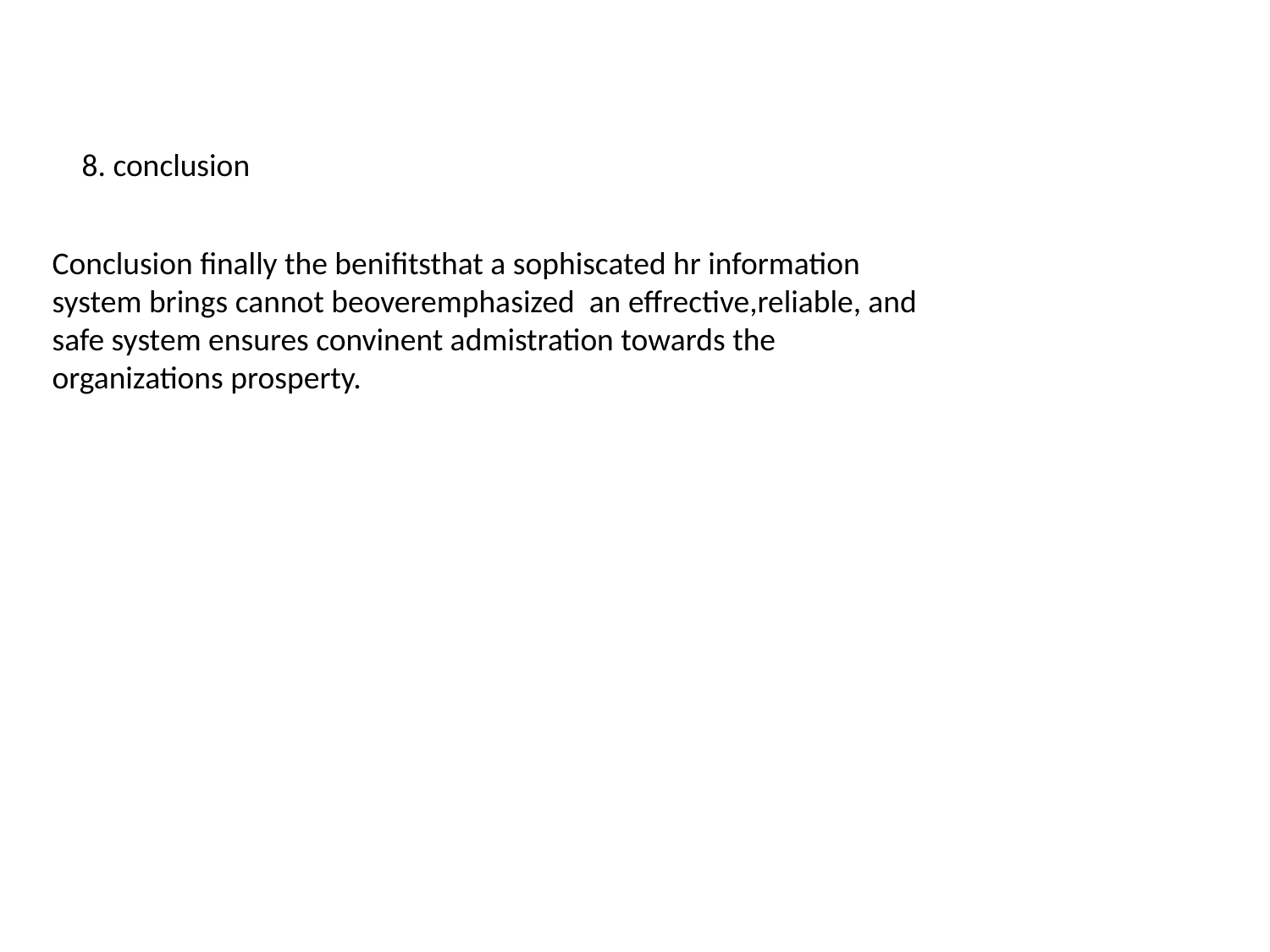

8. conclusion

Conclusion finally the benifitsthat a sophiscated hr information system brings cannot beoveremphasized  an effrective,reliable, and safe system ensures convinent admistration towards the organizations prosperty.